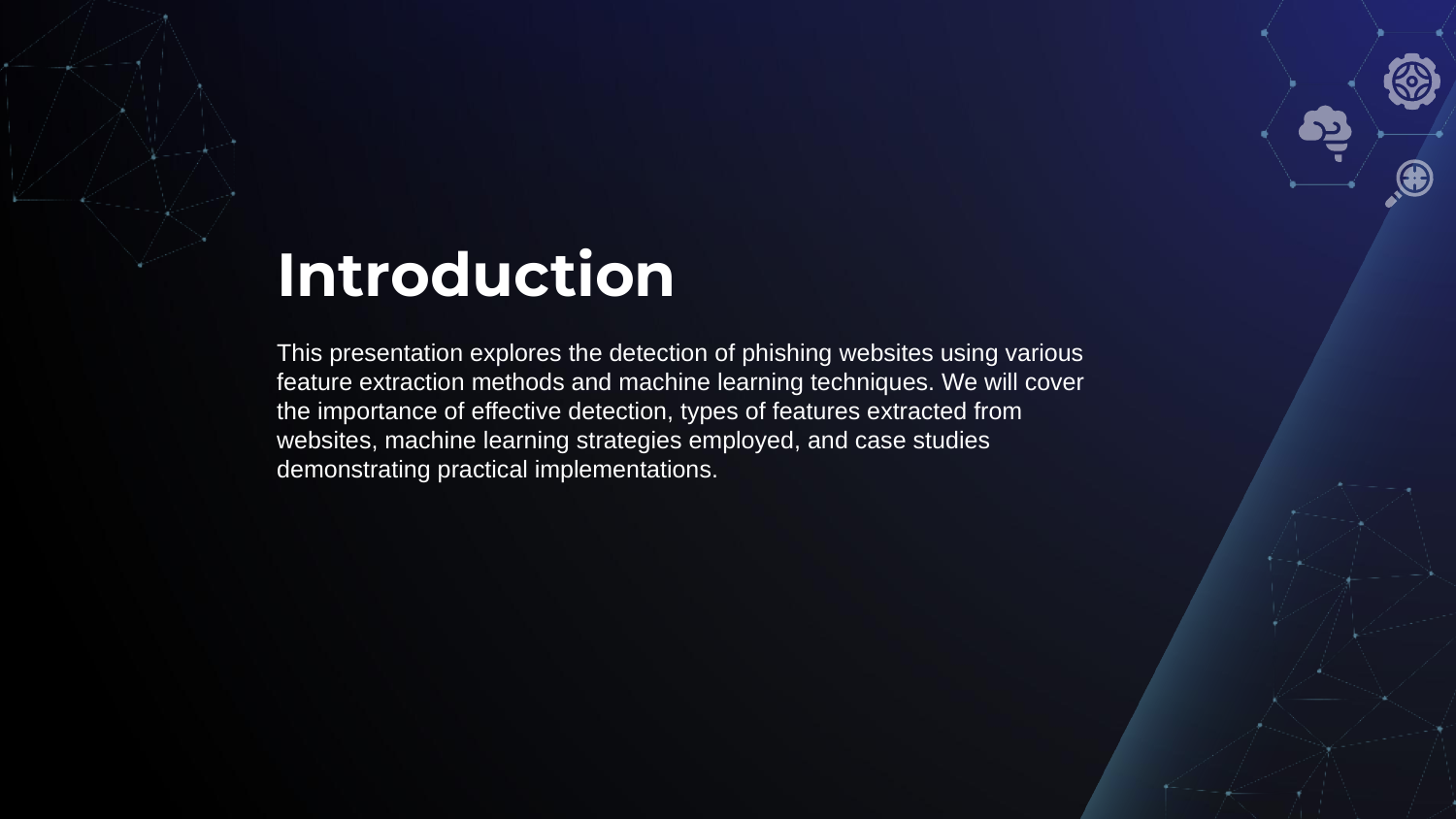

# Introduction
This presentation explores the detection of phishing websites using various feature extraction methods and machine learning techniques. We will cover the importance of effective detection, types of features extracted from websites, machine learning strategies employed, and case studies demonstrating practical implementations.